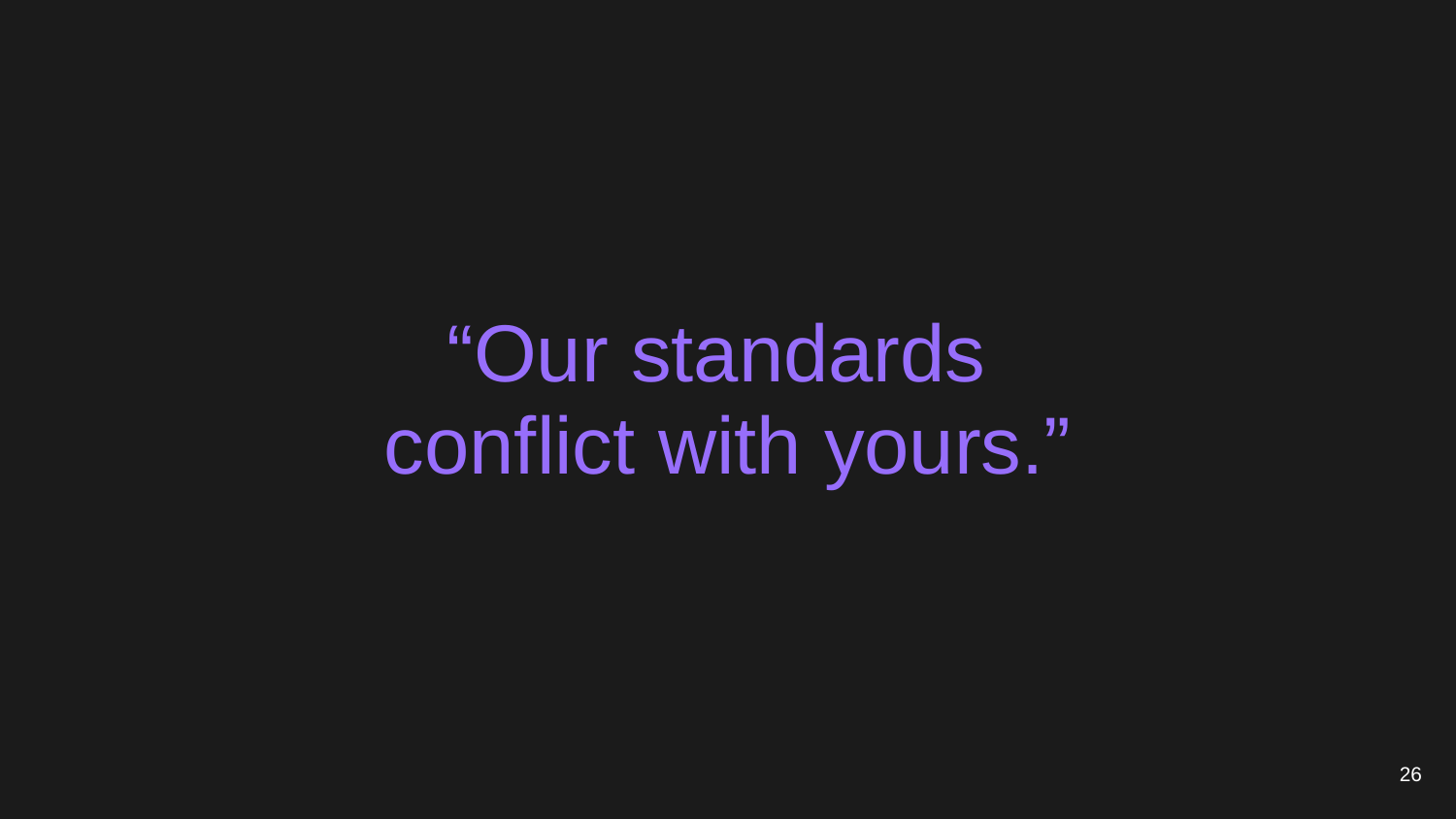

# “Our standards conflict with yours.”
26